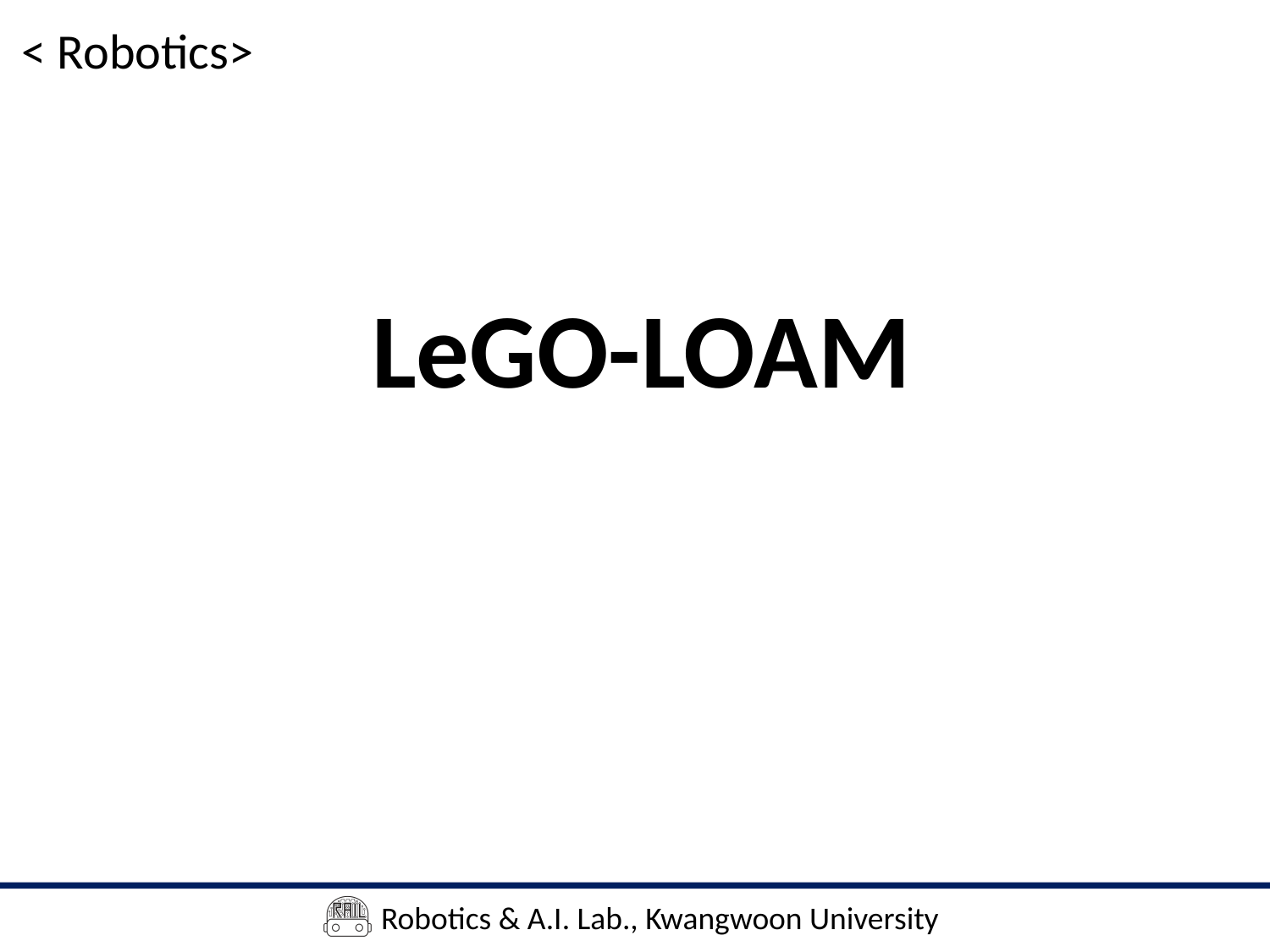

# LeGO-LOAM

Robotics & A.I. Lab., Kwangwoon University